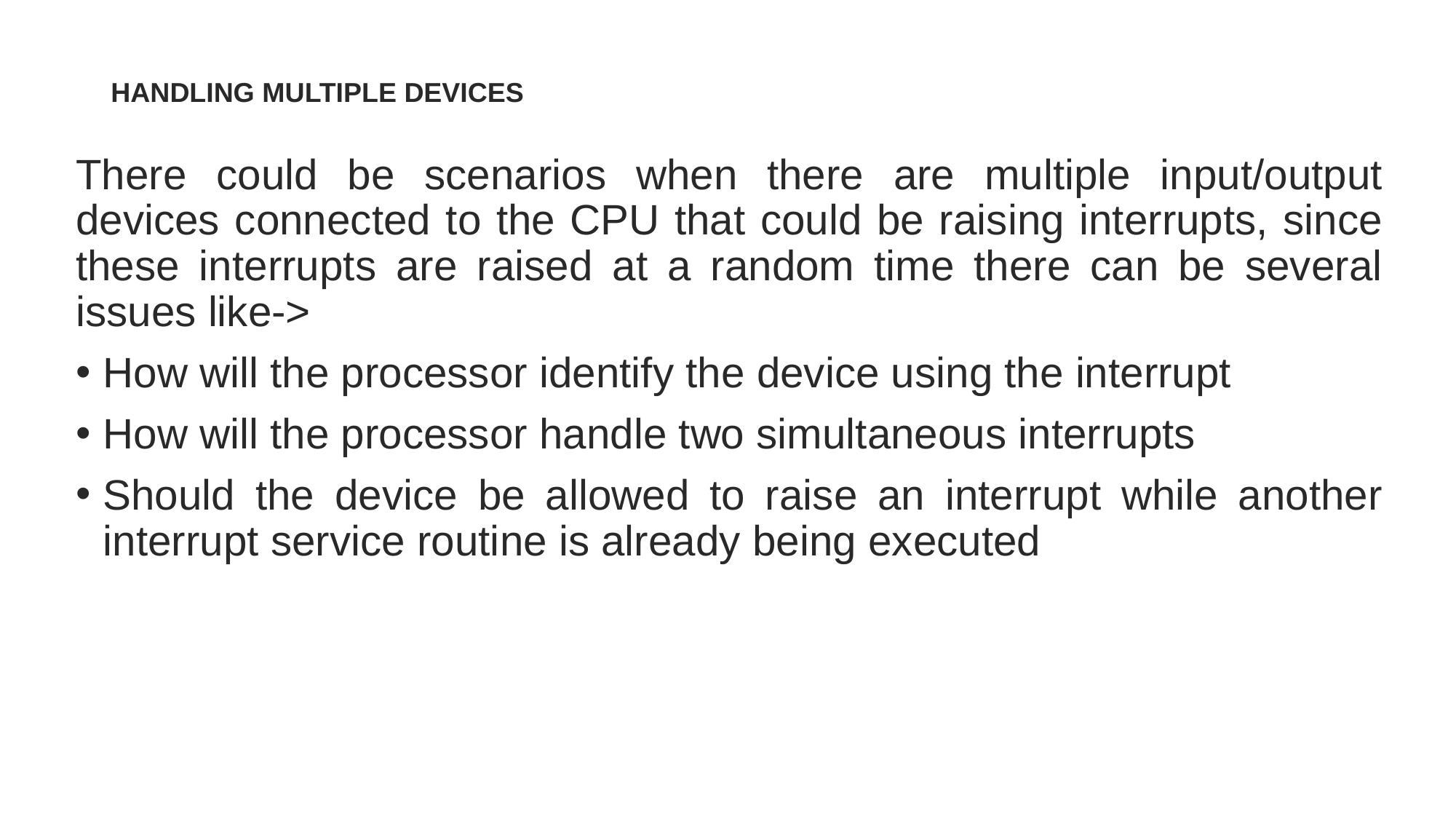

# HANDLING MULTIPLE DEVICES
There could be scenarios when there are multiple input/output devices connected to the CPU that could be raising interrupts, since these interrupts are raised at a random time there can be several issues like->
How will the processor identify the device using the interrupt
How will the processor handle two simultaneous interrupts
Should the device be allowed to raise an interrupt while another interrupt service routine is already being executed